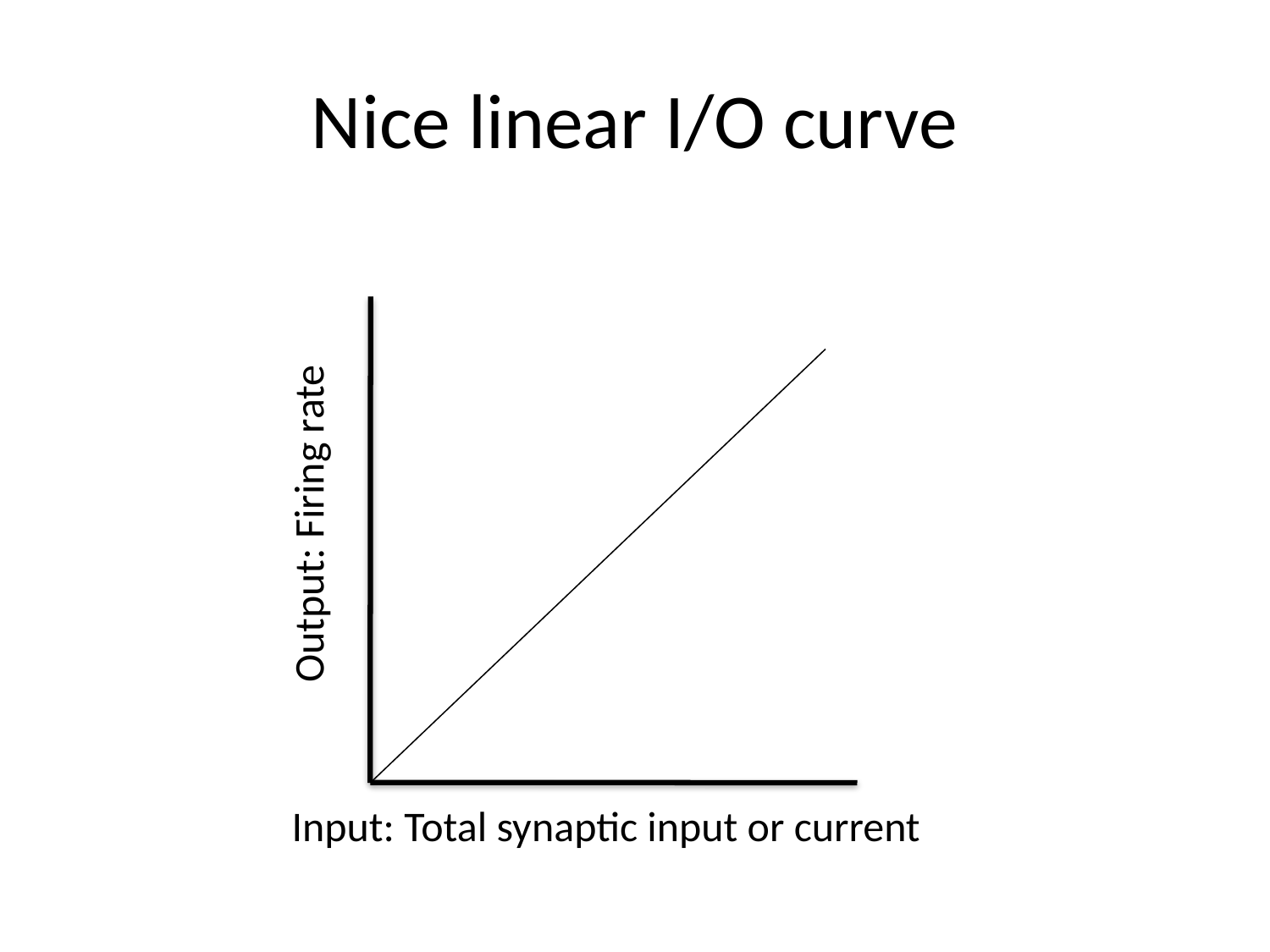

# Nice linear I/O curve
Output: Firing rate
Input: Total synaptic input or current